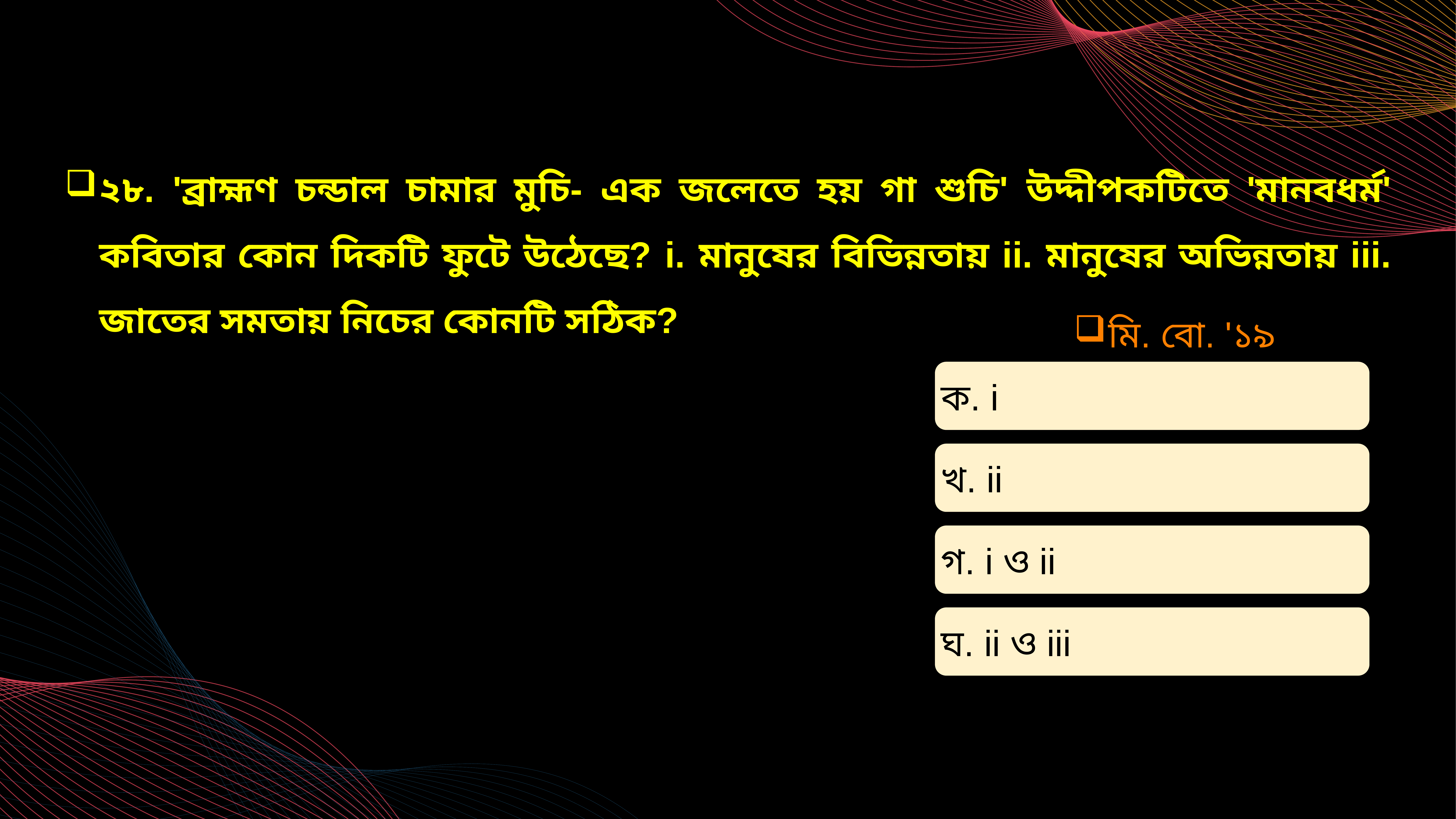

২৮. 'ব্রাহ্মণ চন্ডাল চামার মুচি- এক জলেতে হয় গা শুচি' উদ্দীপকটিতে 'মানবধর্ম' কবিতার কোন দিকটি ফুটে উঠেছে? i. মানুষের বিভিন্নতায় ii. মানুষের অভিন্নতায় iii. জাতের সমতায় নিচের কোনটি সঠিক?
মি. বো. '১৯
ক. i
খ. ii
গ. i ও ii
ঘ. ii ও iii